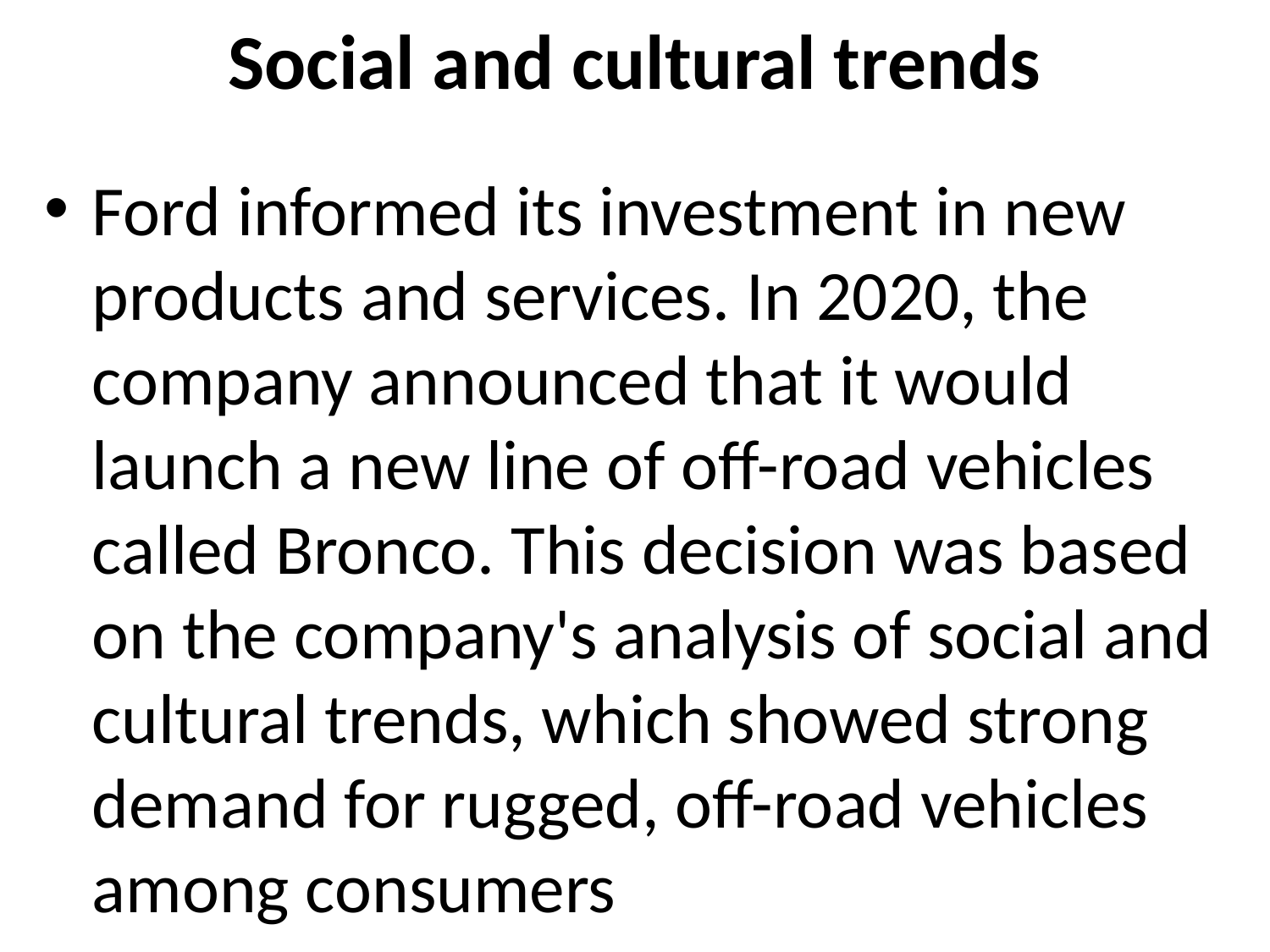

# Social and cultural trends
Ford informed its investment in new products and services. In 2020, the company announced that it would launch a new line of off-road vehicles called Bronco. This decision was based on the company's analysis of social and cultural trends, which showed strong demand for rugged, off-road vehicles among consumers